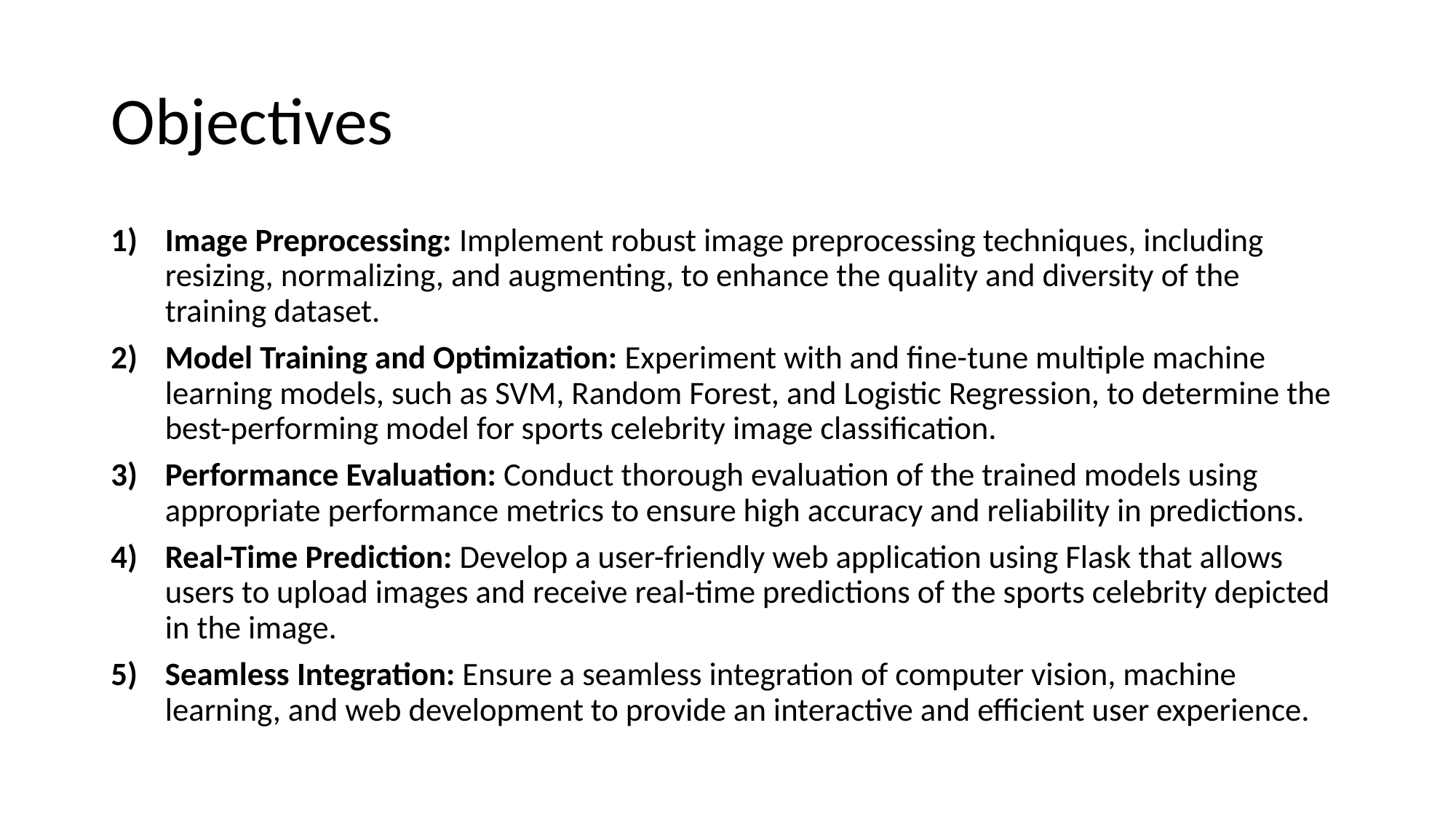

# Objectives
Image Preprocessing: Implement robust image preprocessing techniques, including resizing, normalizing, and augmenting, to enhance the quality and diversity of the training dataset.
Model Training and Optimization: Experiment with and fine-tune multiple machine learning models, such as SVM, Random Forest, and Logistic Regression, to determine the best-performing model for sports celebrity image classification.
Performance Evaluation: Conduct thorough evaluation of the trained models using appropriate performance metrics to ensure high accuracy and reliability in predictions.
Real-Time Prediction: Develop a user-friendly web application using Flask that allows users to upload images and receive real-time predictions of the sports celebrity depicted in the image.
Seamless Integration: Ensure a seamless integration of computer vision, machine learning, and web development to provide an interactive and efficient user experience.